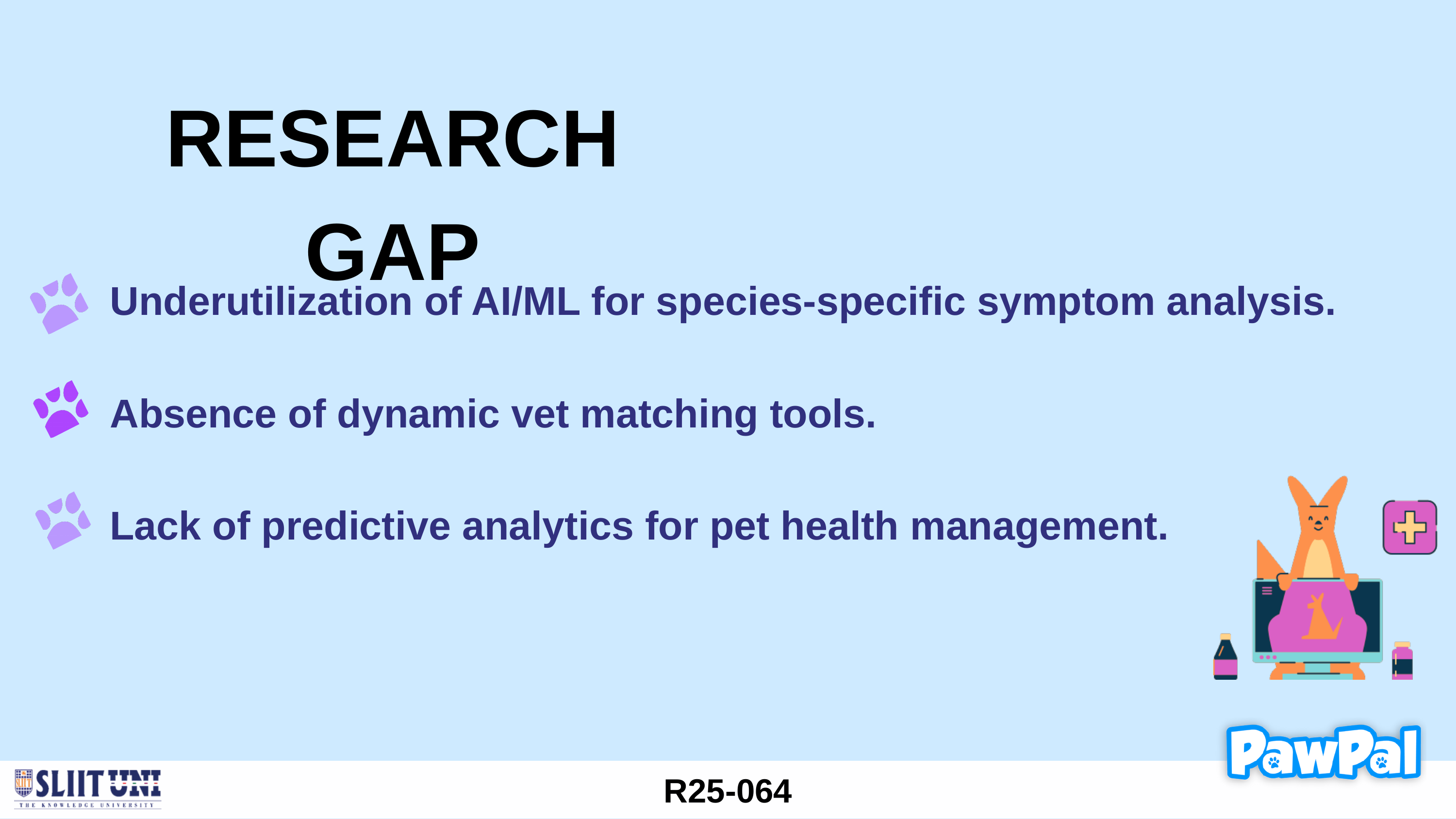

RESEARCH GAP
Underutilization of AI/ML for species-specific symptom analysis.

Absence of dynamic vet matching tools.

Lack of predictive analytics for pet health management.

R25-064